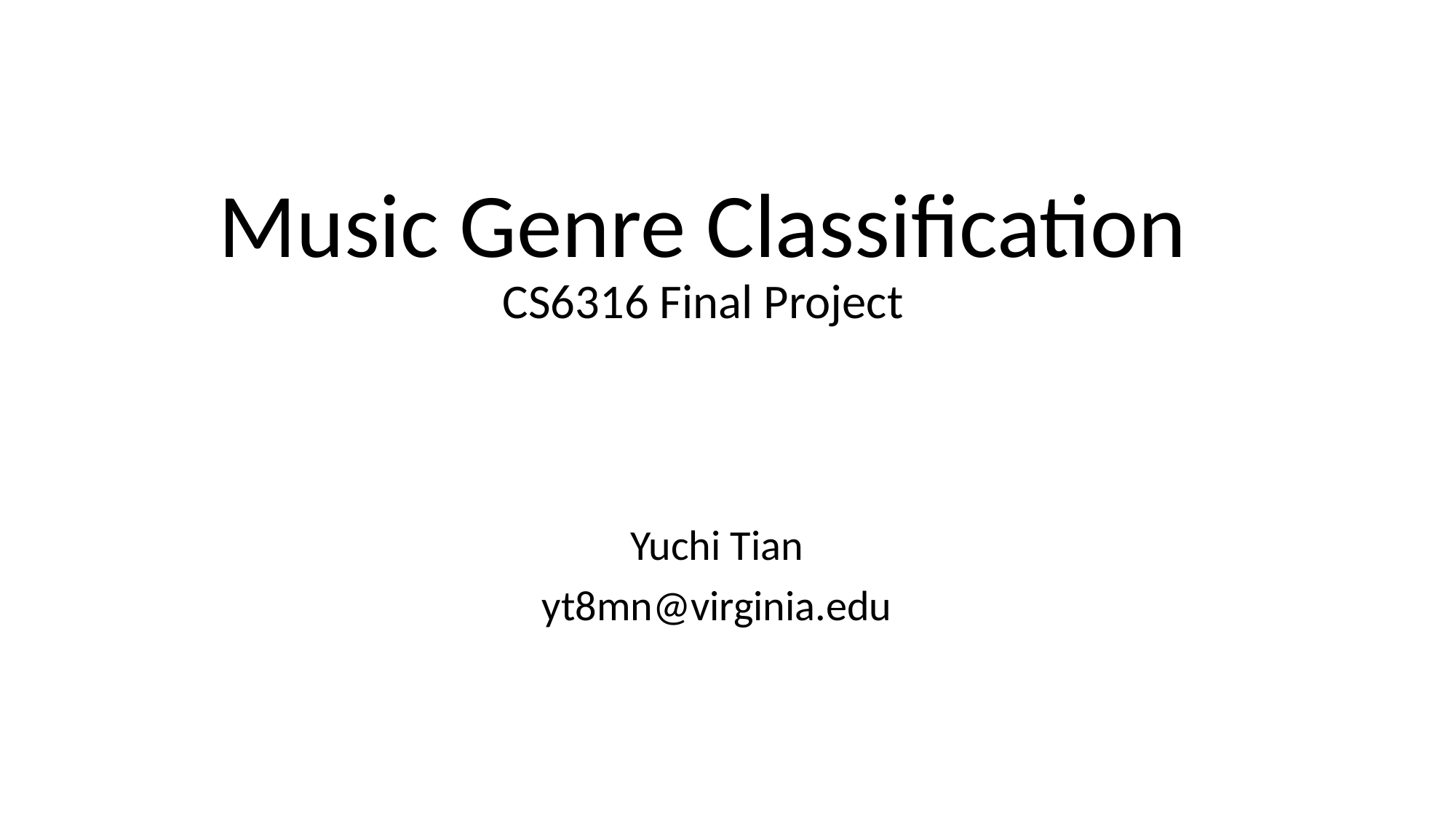

# Music Genre Classification CS6316 Final Project
Yuchi Tian
yt8mn@virginia.edu